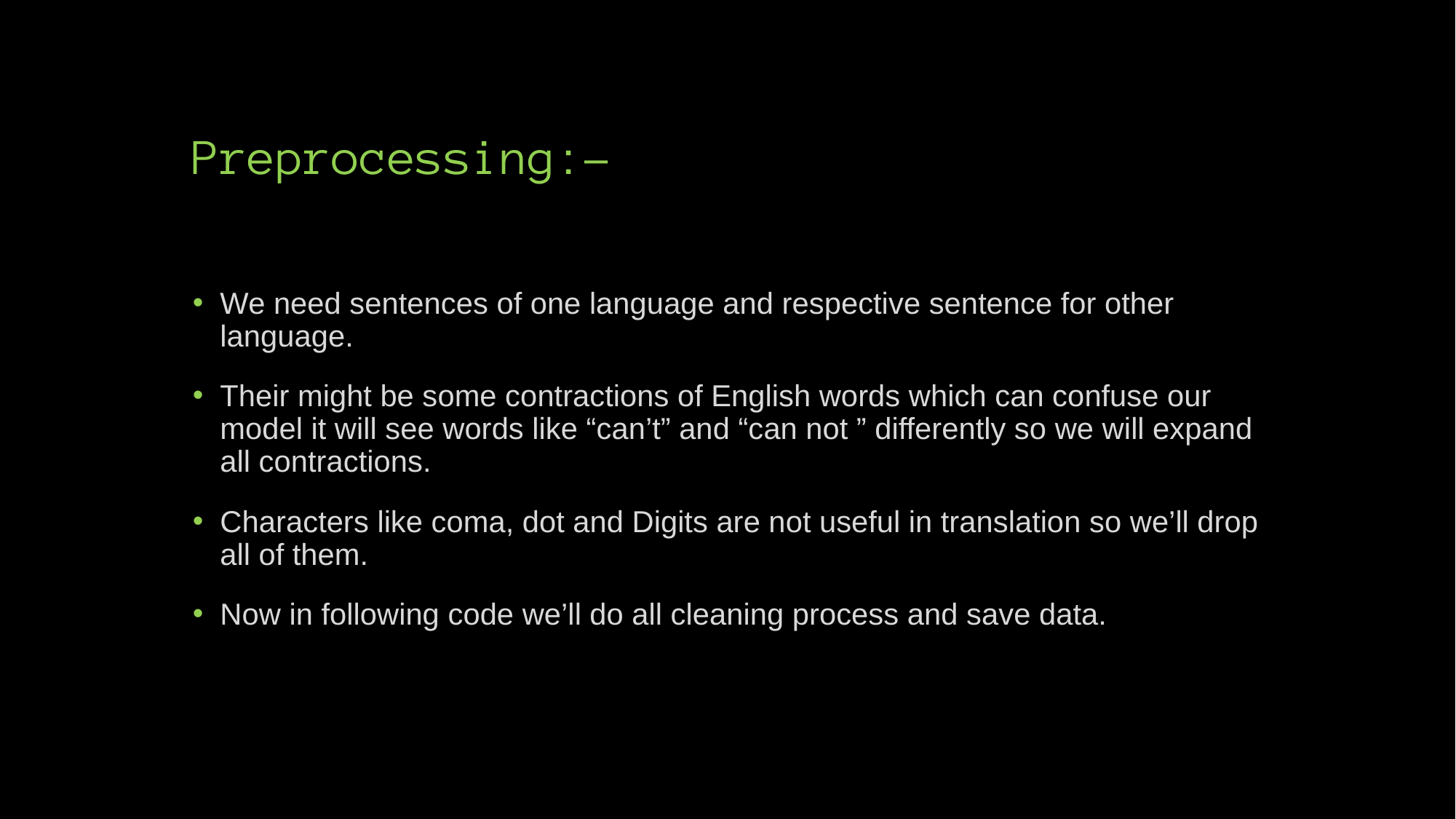

# Preprocessing:-

We need sentences of one language and respective sentence for other language.
Their might be some contractions of English words which can confuse our model it will see words like “can’t” and “can not ” differently so we will expand all contractions.
Characters like coma, dot and Digits are not useful in translation so we’ll drop all of them.
Now in following code we’ll do all cleaning process and save data.